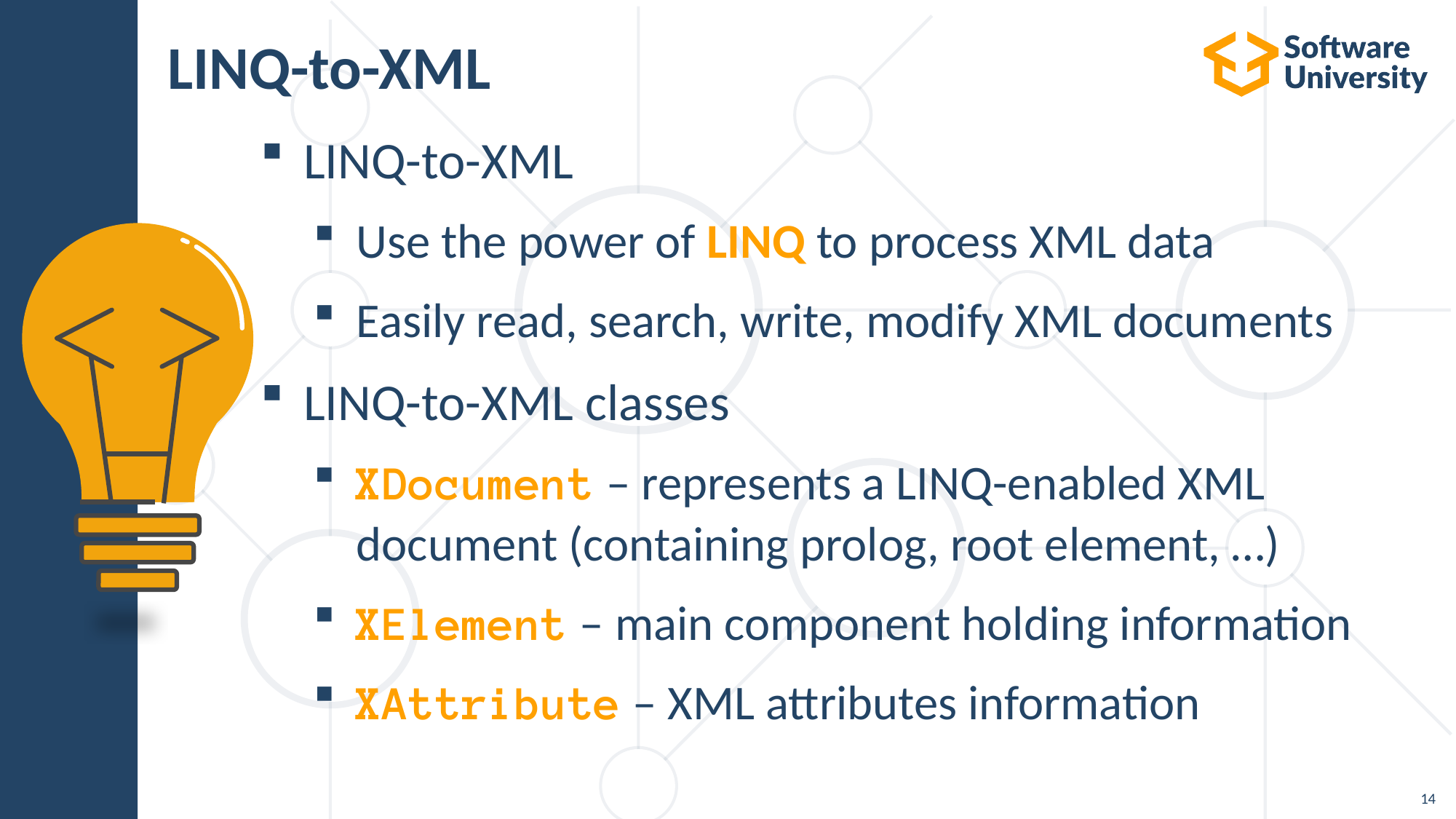

# LINQ-to-XML
LINQ-to-XML
Use the power of LINQ to process XML data
Easily read, search, write, modify XML documents
LINQ-to-XML classes
XDocument – represents a LINQ-enabled XML
document (containing prolog, root element, …)
XElement – main component holding information
XAttribute – XML attributes information
14